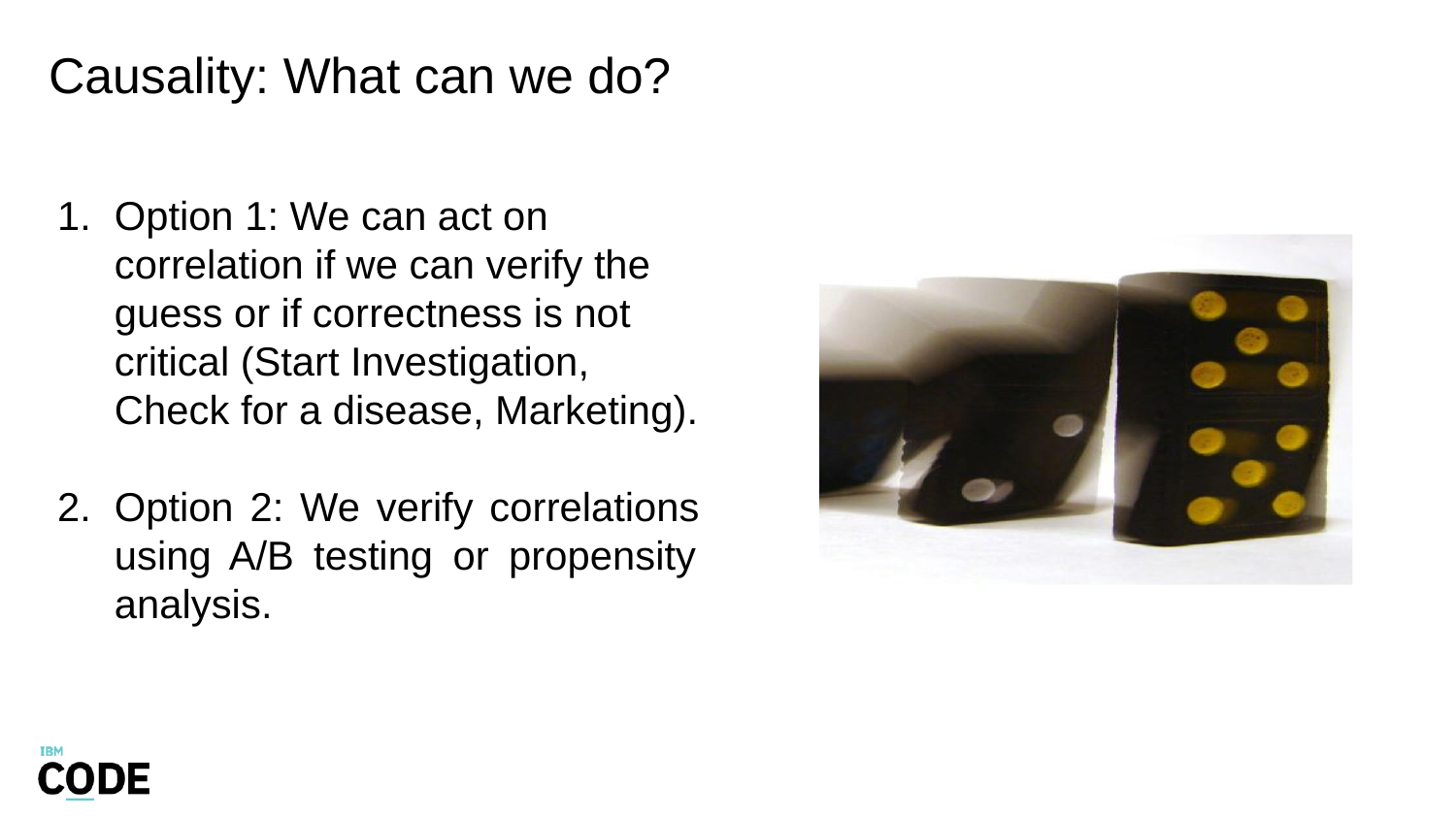

# Causality: What can we do?
Option 1: We can act on  correlation if we can verify the  guess or if correctness is not  critical (Start Investigation, Check for a disease, Marketing).

Option 2: We verify correlations  using A/B testing or propensity  analysis.